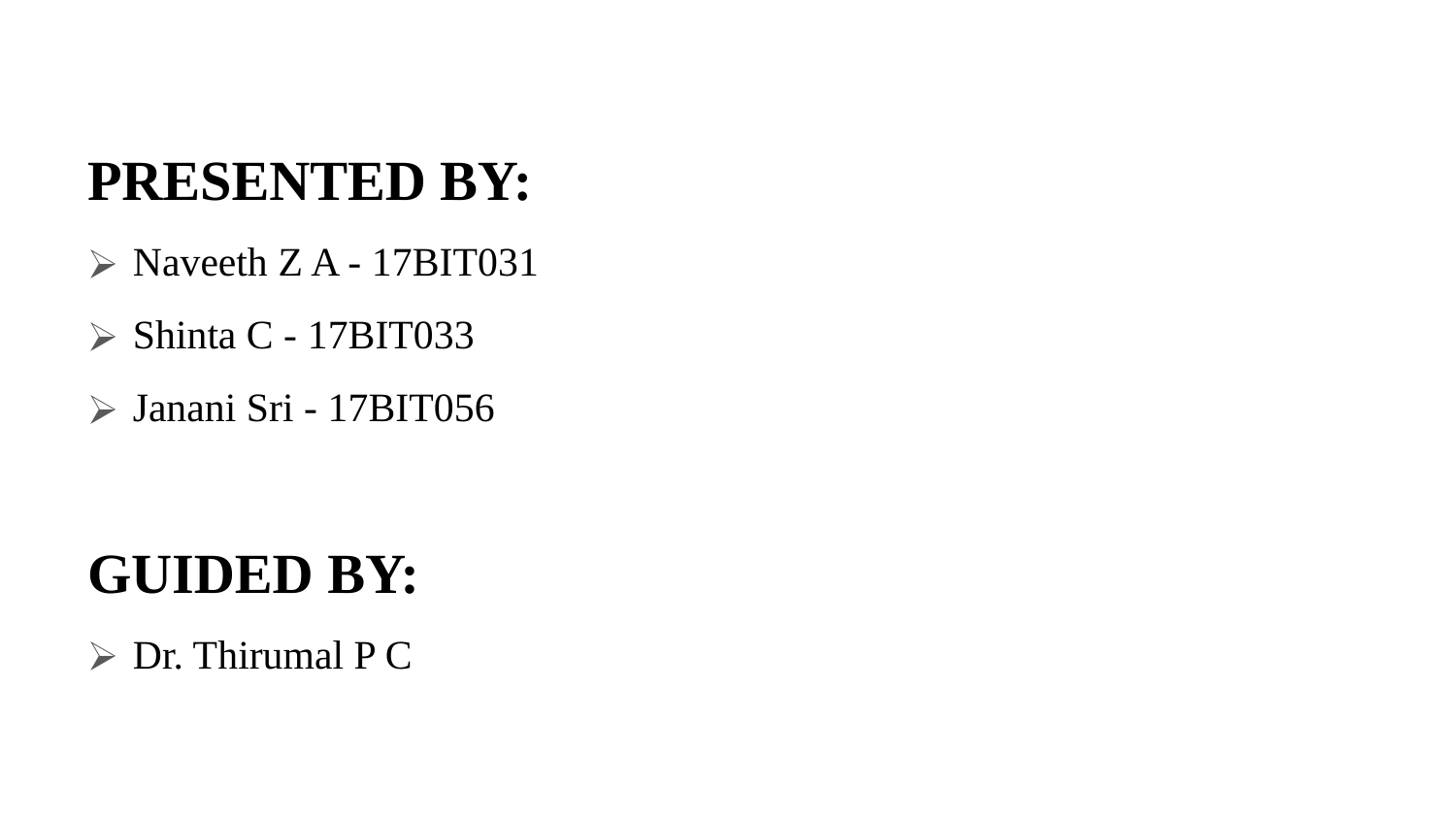

PRESENTED BY:
Naveeth Z A - 17BIT031
Shinta C - 17BIT033
Janani Sri - 17BIT056

GUIDED BY:
Dr. Thirumal P C